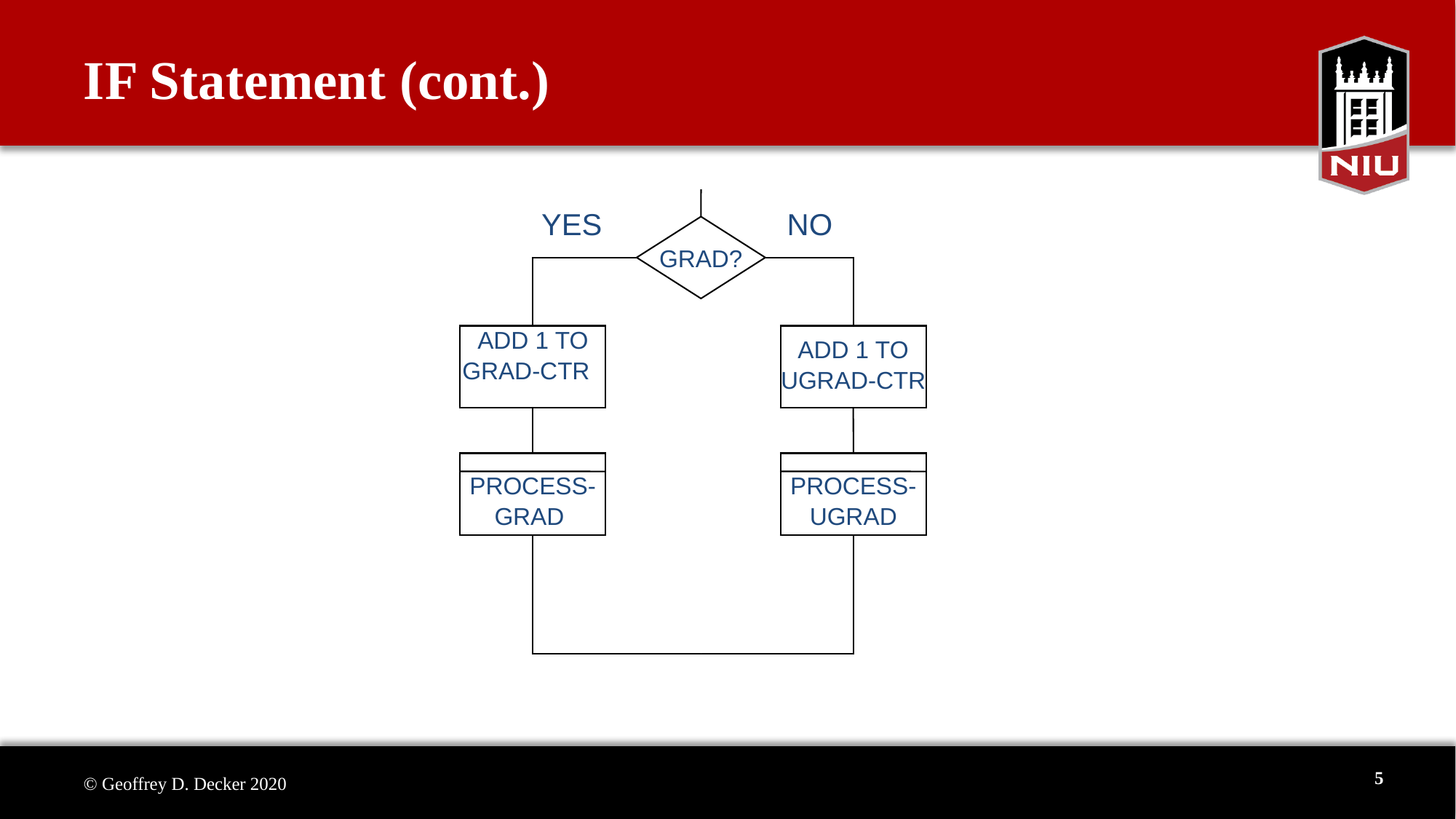

# IF Statement (cont.)
YES
NO
GRAD?
ADD 1 TO
GRAD-CTR

ADD 1 TO
UGRAD-CTR

PROCESS-
GRAD

PROCESS-
UGRAD

5
© Geoffrey D. Decker 2020